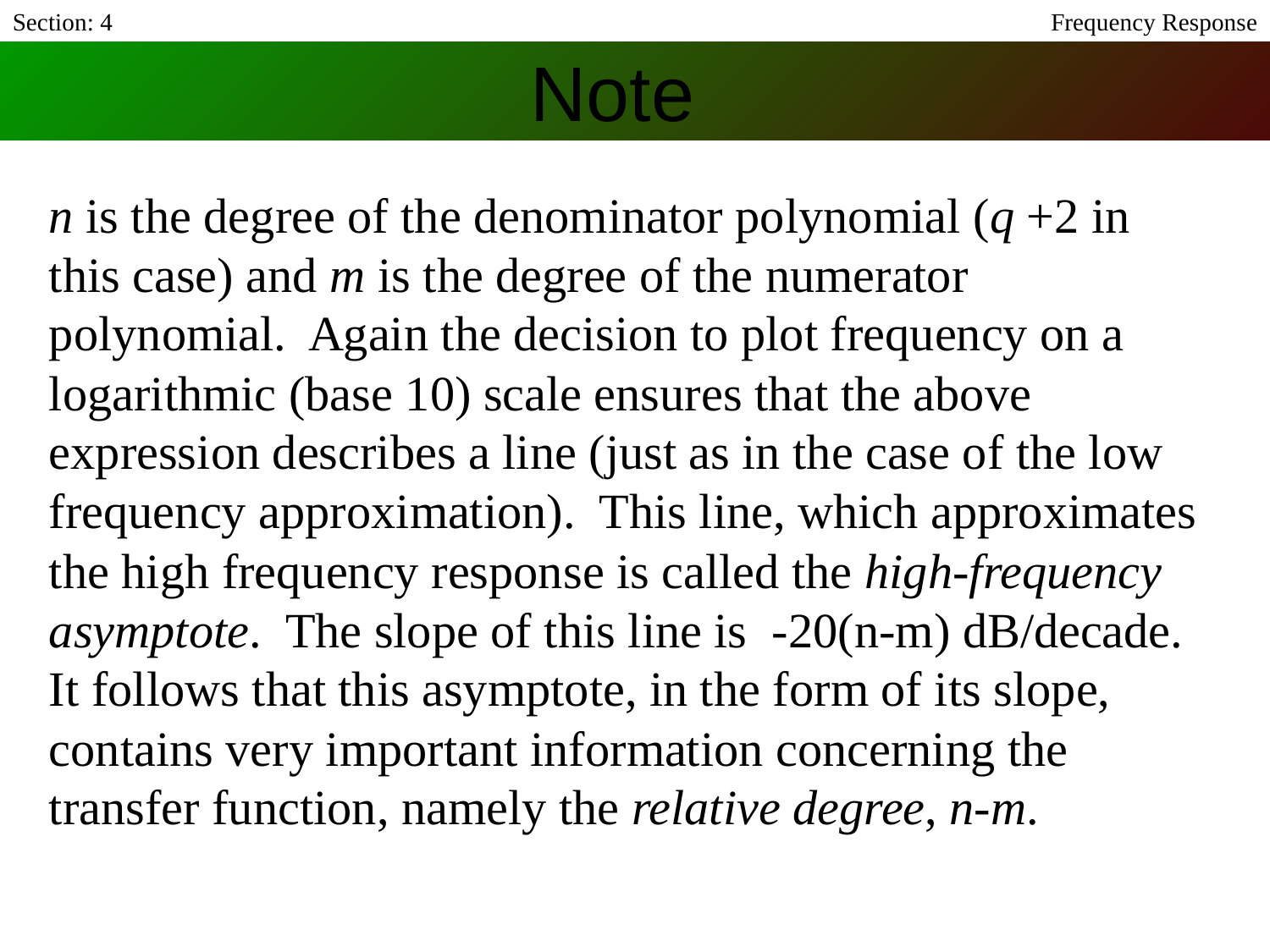

Section: 4
Frequency Response
# Note

n is the degree of the denominator polynomial (q +2 in this case) and m is the degree of the numerator polynomial.  Again the decision to plot frequency on a logarithmic (base 10) scale ensures that the above expression describes a line (just as in the case of the low frequency approximation).  This line, which approximates the high frequency response is called the high-frequency asymptote.  The slope of this line is  -20(n-m) dB/decade.  It follows that this asymptote, in the form of its slope, contains very important information concerning the transfer function, namely the relative degree, n-m.